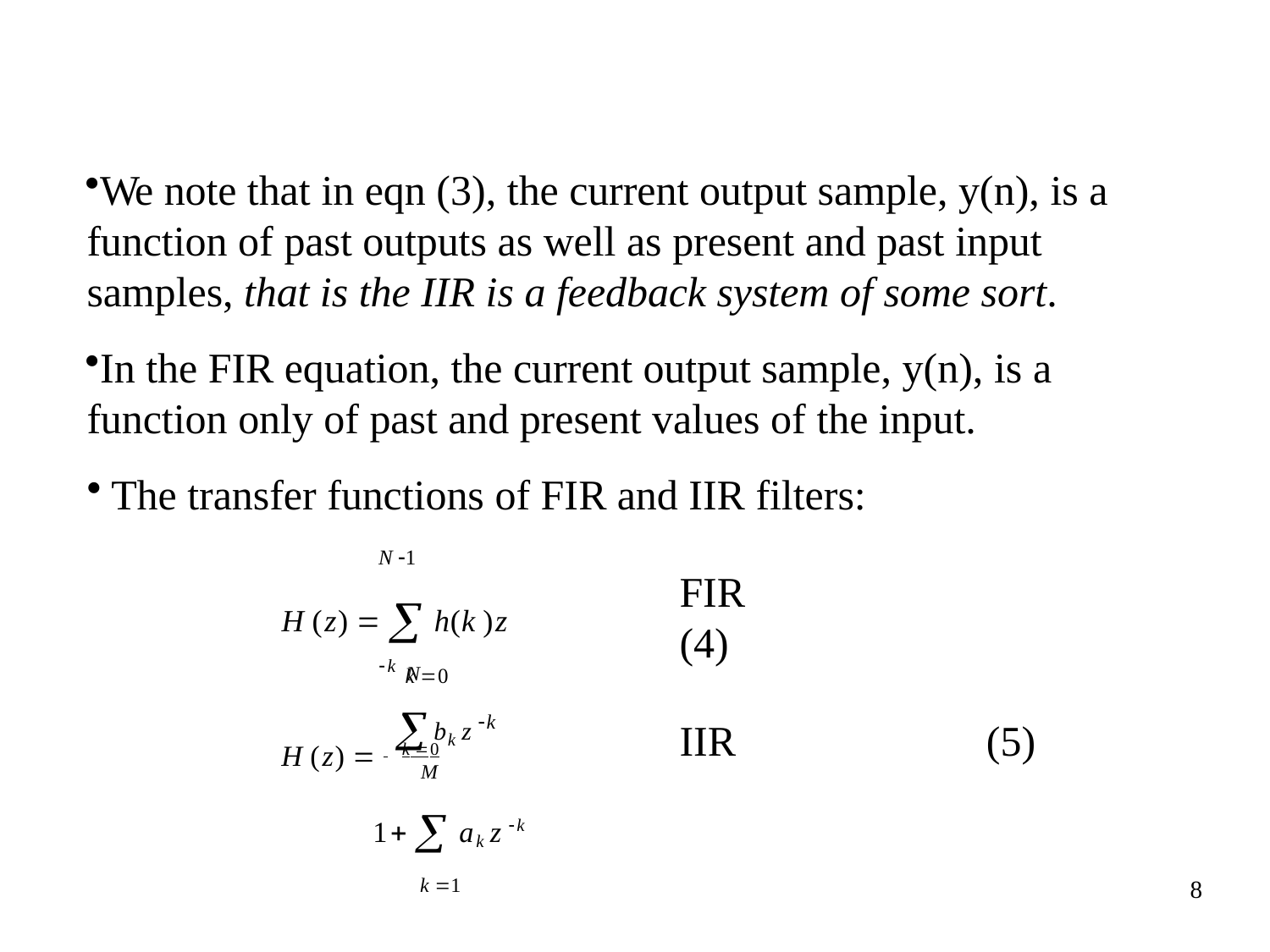

We note that in eqn (3), the current output sample, y(n), is a  function of past outputs as well as present and past input  samples, that is the IIR is a feedback system of some sort.
In the FIR equation, the current output sample, y(n), is a  function only of past and present values of the input.
The transfer functions of FIR and IIR filters:
N −1
H (z) = ∑ h(k )z −k  k =0
FIR	(4)
∑bk z −k
N
IIR
(5)
H (z) =  	k =0
1+ ∑ ak z −k  k =1
M
8